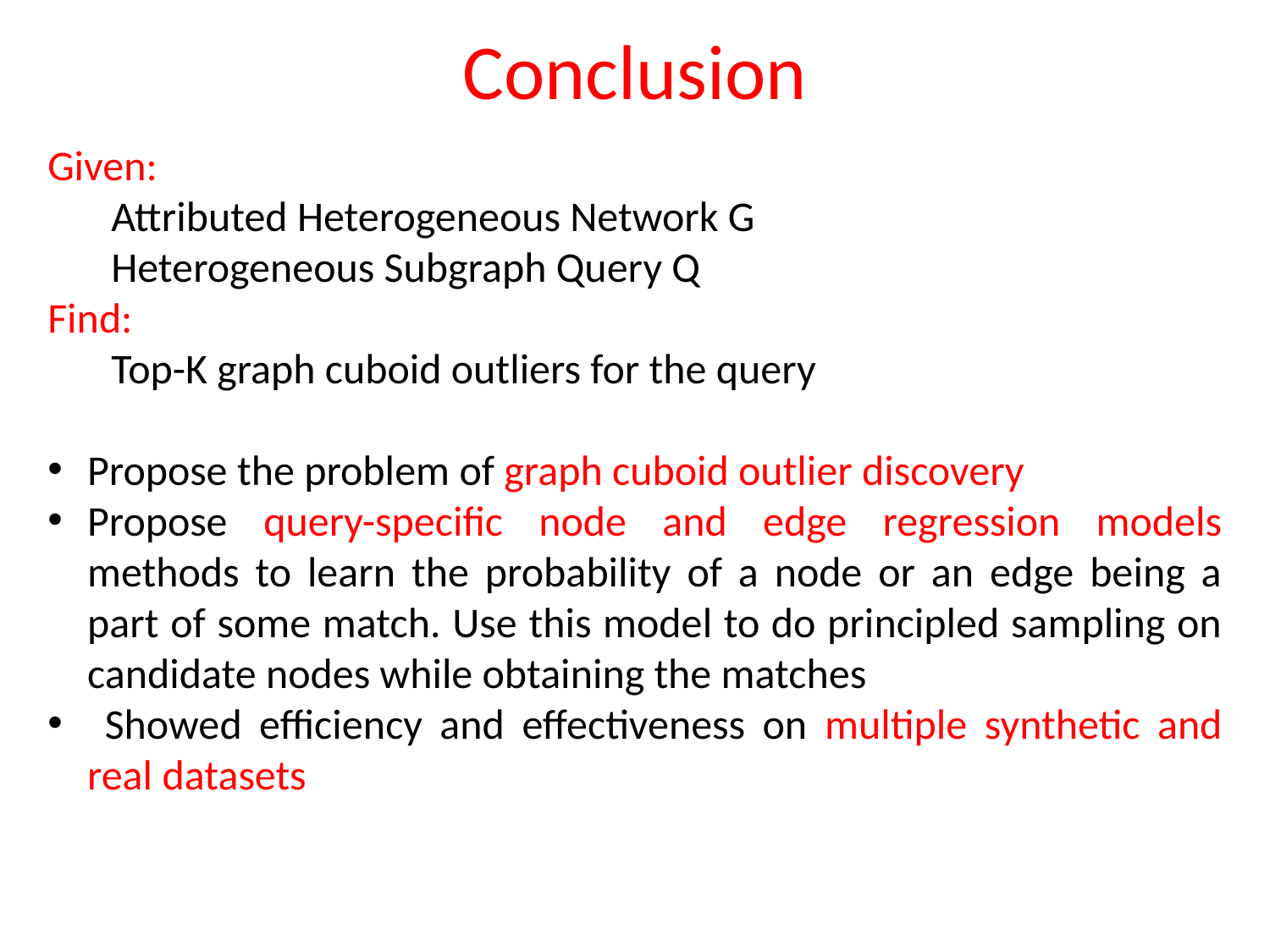

Conclusion
Given:
Attributed Heterogeneous Network G
Heterogeneous Subgraph Query Q
Find:
Top-K graph cuboid outliers for the query

Propose the problem of graph cuboid outlier discovery
Propose query-specific node and edge regression models methods to learn the probability of a node or an edge being a part of some match. Use this model to do principled sampling on candidate nodes while obtaining the matches
 Showed efficiency and effectiveness on multiple synthetic and real datasets